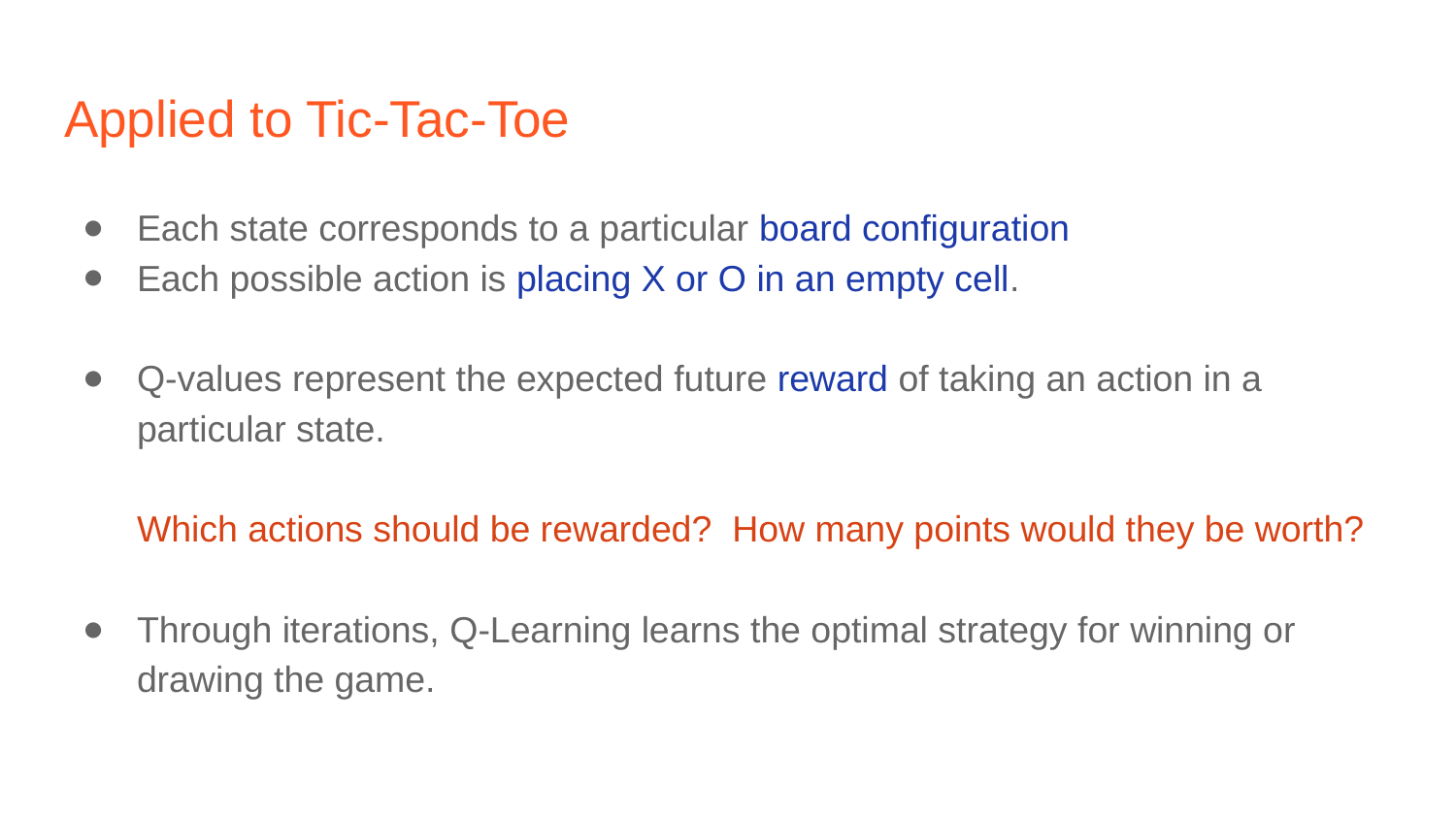

# Applied to Tic-Tac-Toe
Each state corresponds to a particular board configuration
Each possible action is placing X or O in an empty cell.
Q-values represent the expected future reward of taking an action in a particular state.
Which actions should be rewarded?  How many points would they be worth?
Through iterations, Q-Learning learns the optimal strategy for winning or drawing the game.